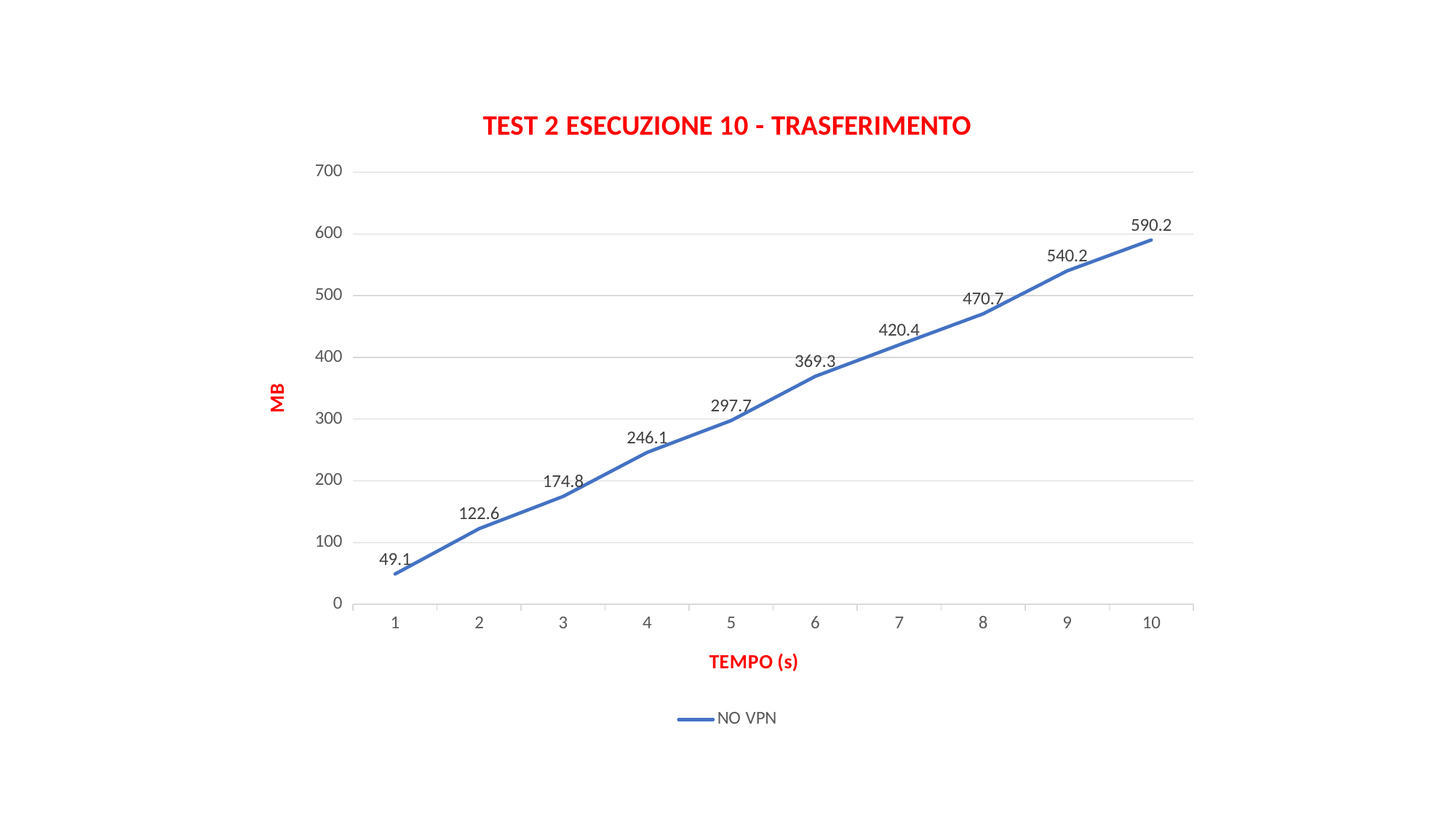

### Chart: TEST 2 ESECUZIONE 10 - TRASFERIMENTO

| Category | NO VPN |
|---|---|
| 1 | 49.1 |
| 2 | 122.6 |
| 3 | 174.8 |
| 4 | 246.10000000000002 |
| 5 | 297.7 |
| 6 | 369.29999999999995 |
| 7 | 420.40000000000003 |
| 8 | 470.7 |
| 9 | 540.2 |
| 10 | 590.2 |